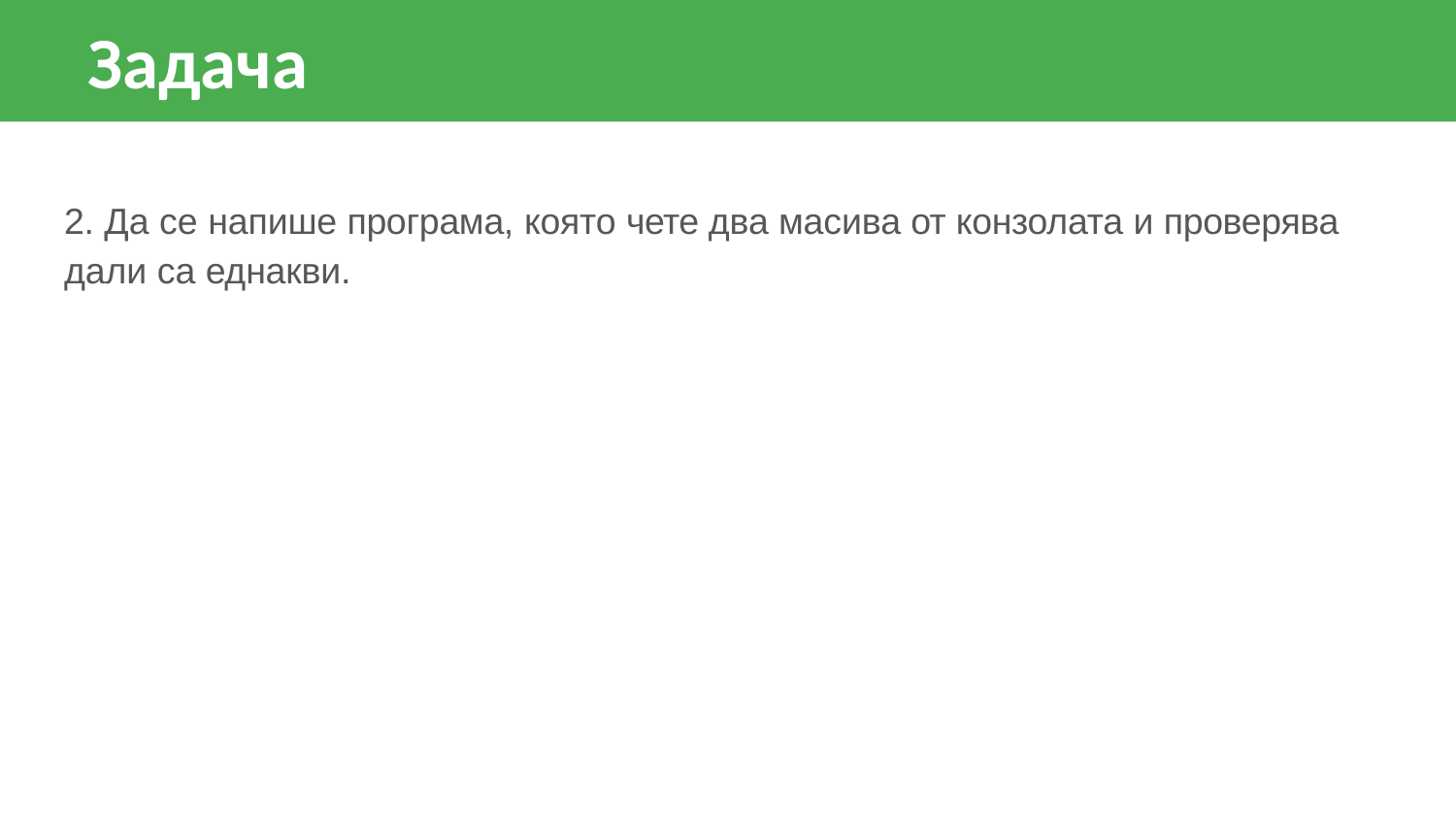

Задача
2. Да се напише програма, която чете два масива от конзолата и проверява  дали са еднакви.